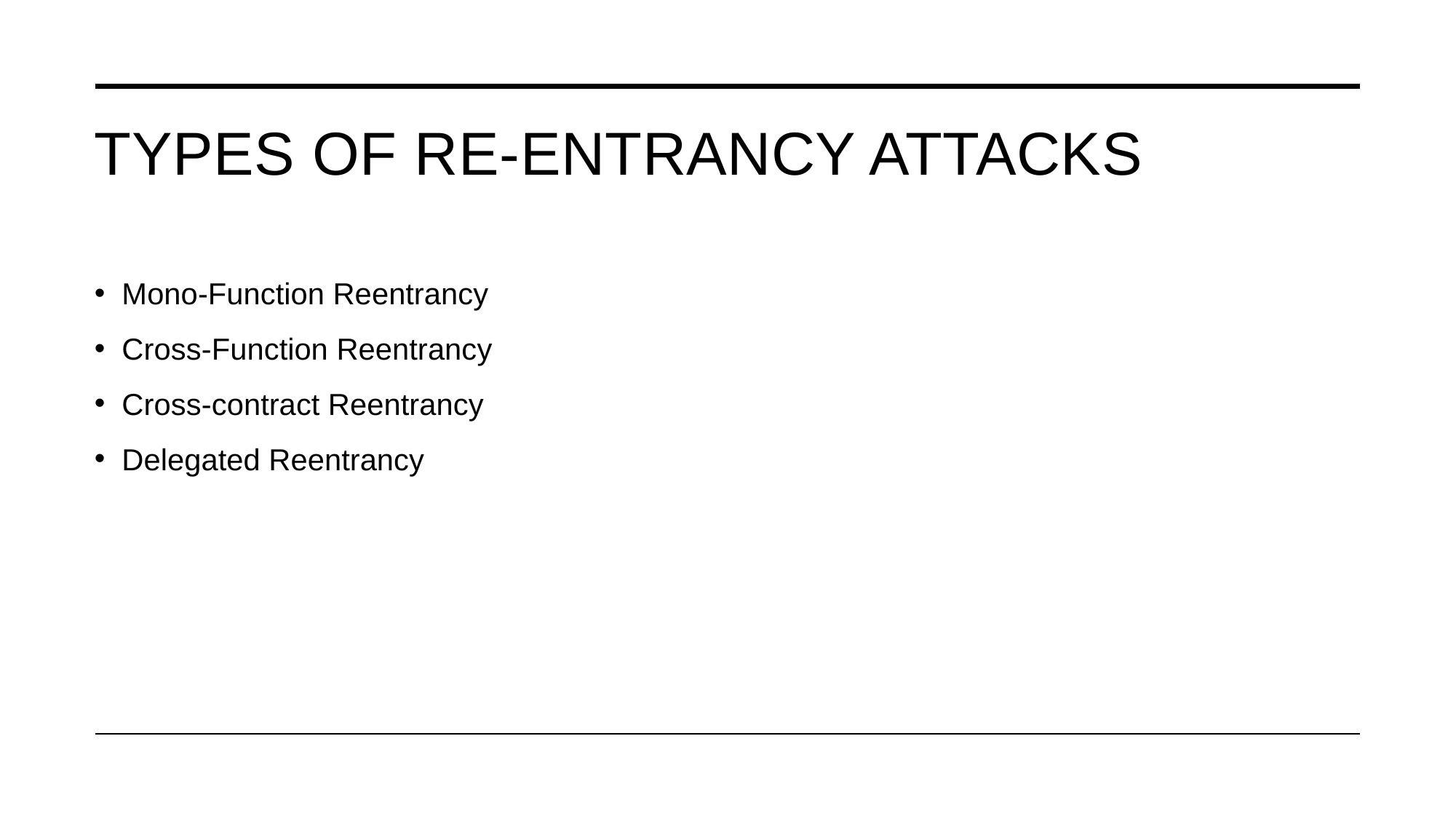

# Types of Re-Entrancy Attacks
Mono-Function Reentrancy
Cross-Function Reentrancy
Cross-contract Reentrancy
Delegated Reentrancy